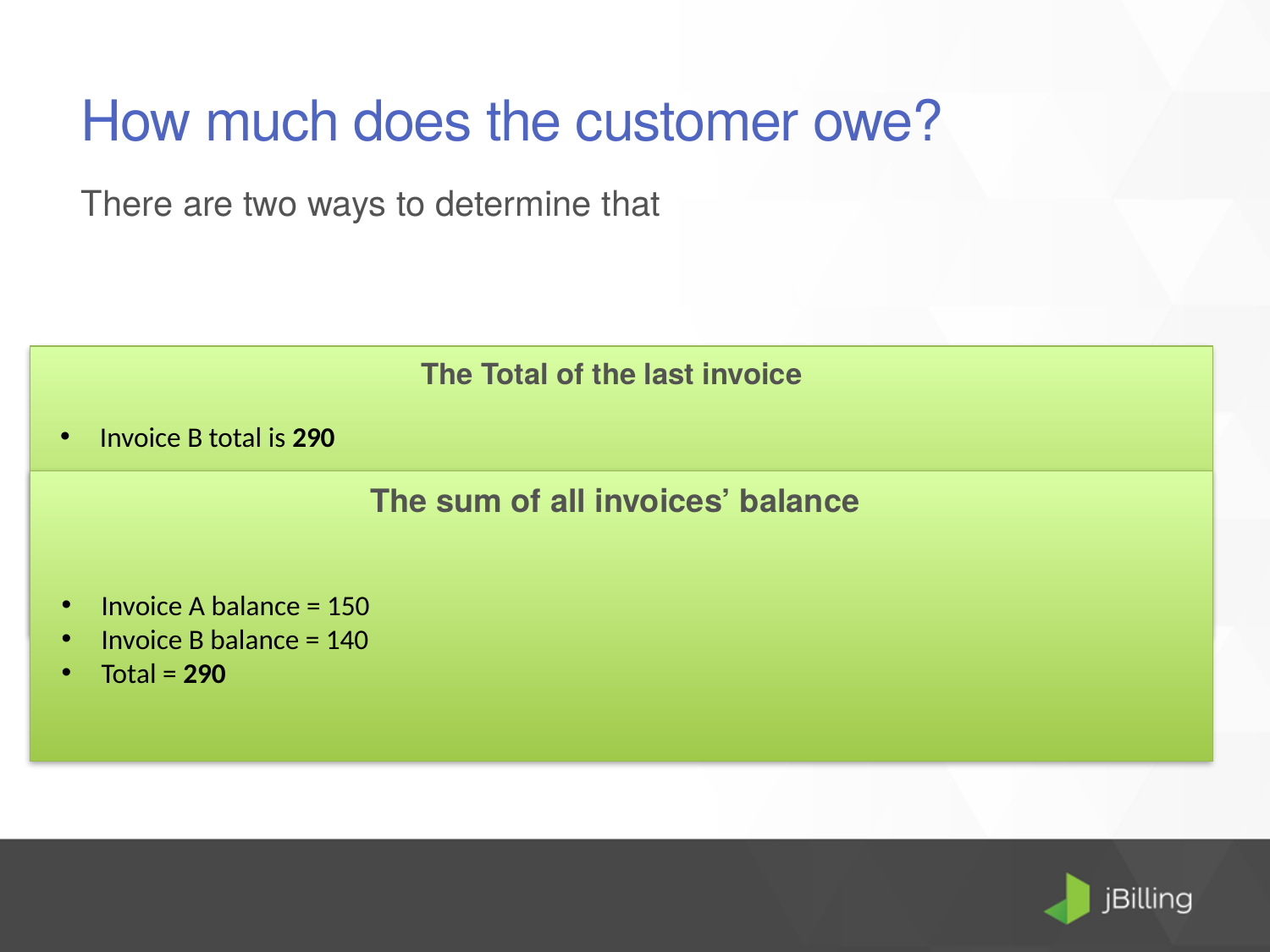

# How much does the customer owe?
There are two ways to determine that

The Total of the last invoice
Invoice B total is 290

The sum of all invoices’ balance
Invoice A balance = 150
Invoice B balance = 140
Total = 290